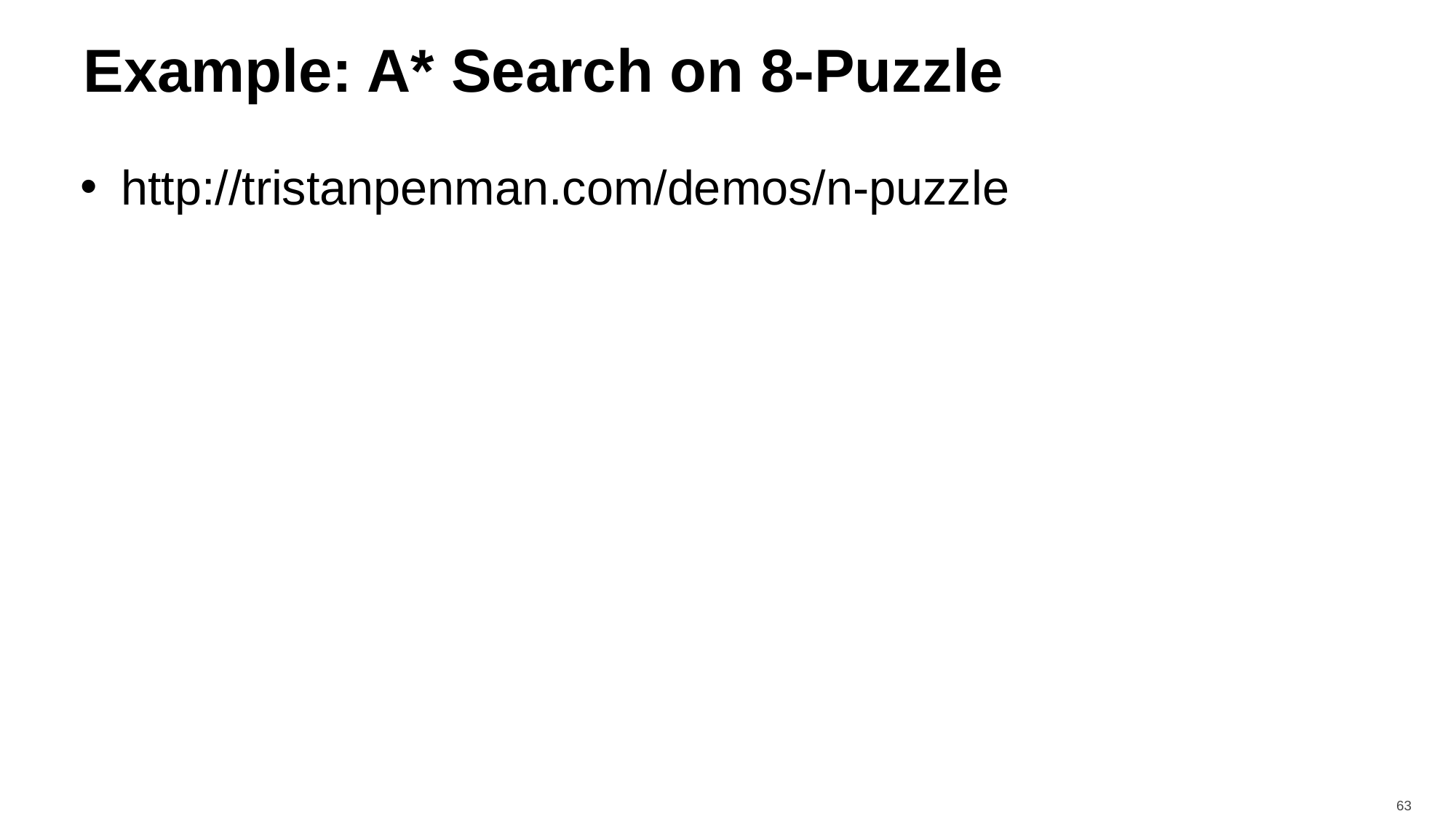

# Example: A* Search on 8-Puzzle
http://tristanpenman.com/demos/n-puzzle
63